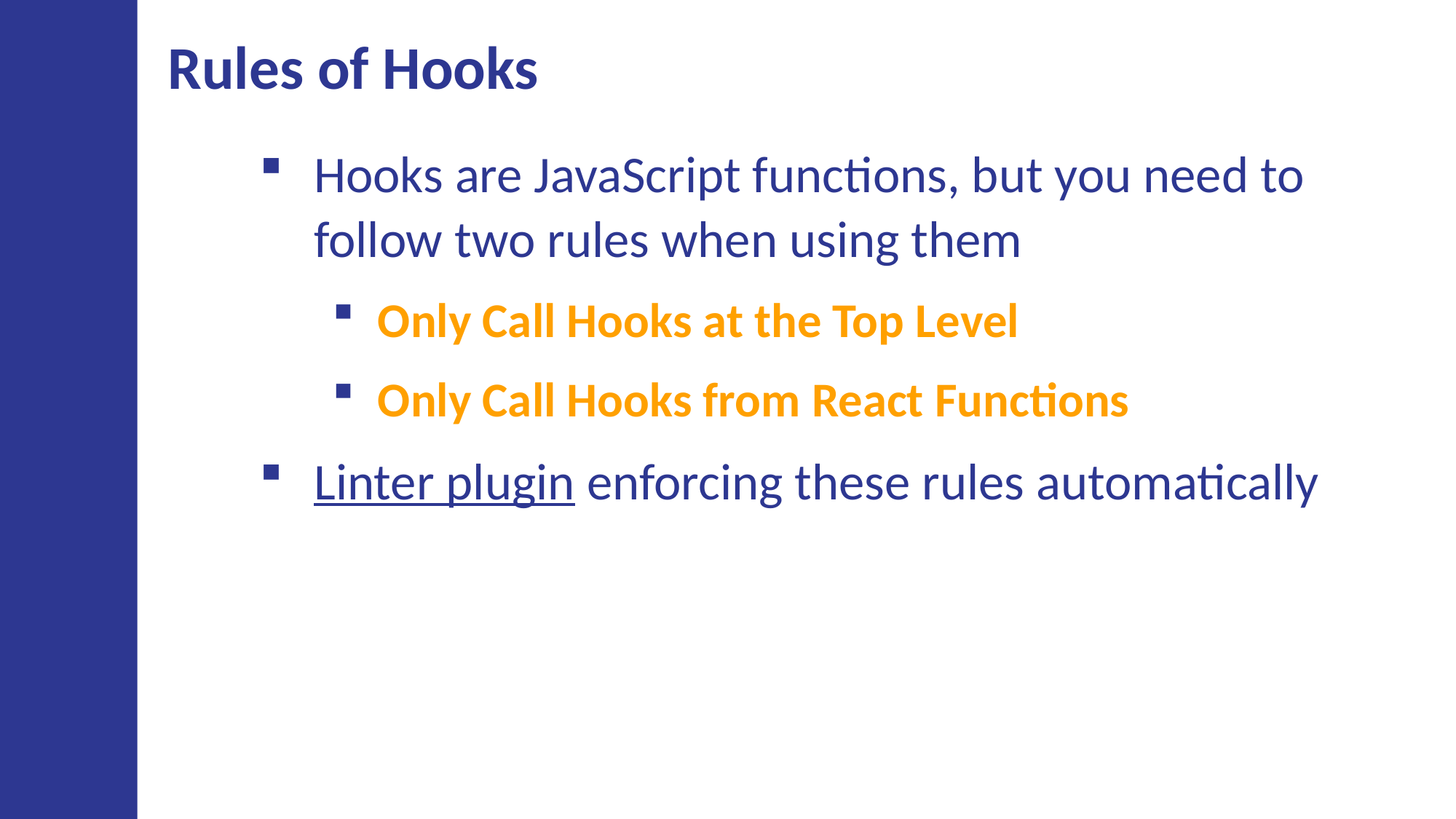

# Rules of Hooks
Hooks are JavaScript functions, but you need to follow two rules when using them
Only Call Hooks at the Top Level
Only Call Hooks from React Functions
Linter plugin enforcing these rules automatically